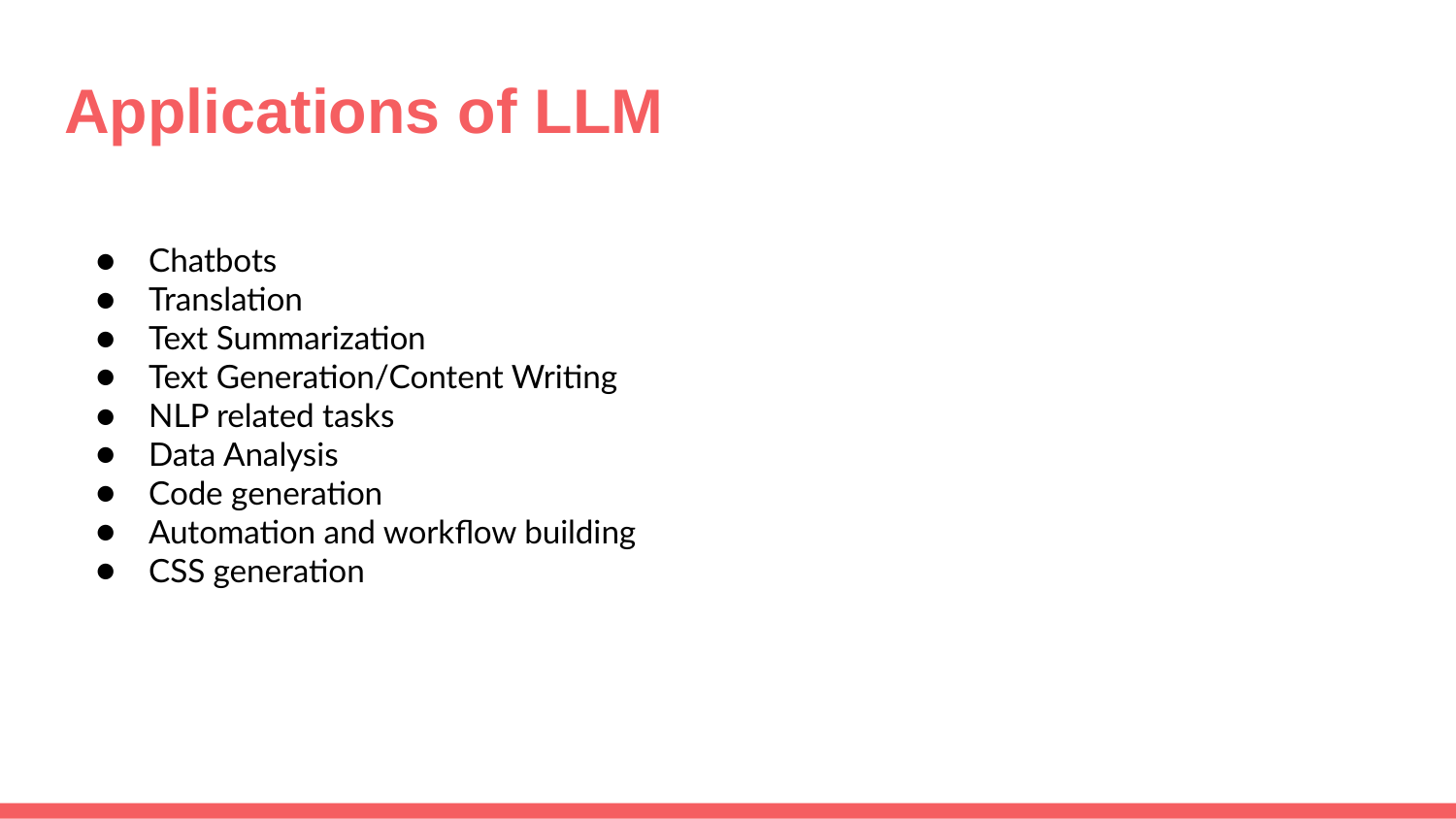

# Applications of LLM
Chatbots
Translation
Text Summarization
Text Generation/Content Writing
NLP related tasks
Data Analysis
Code generation
Automation and workflow building
CSS generation